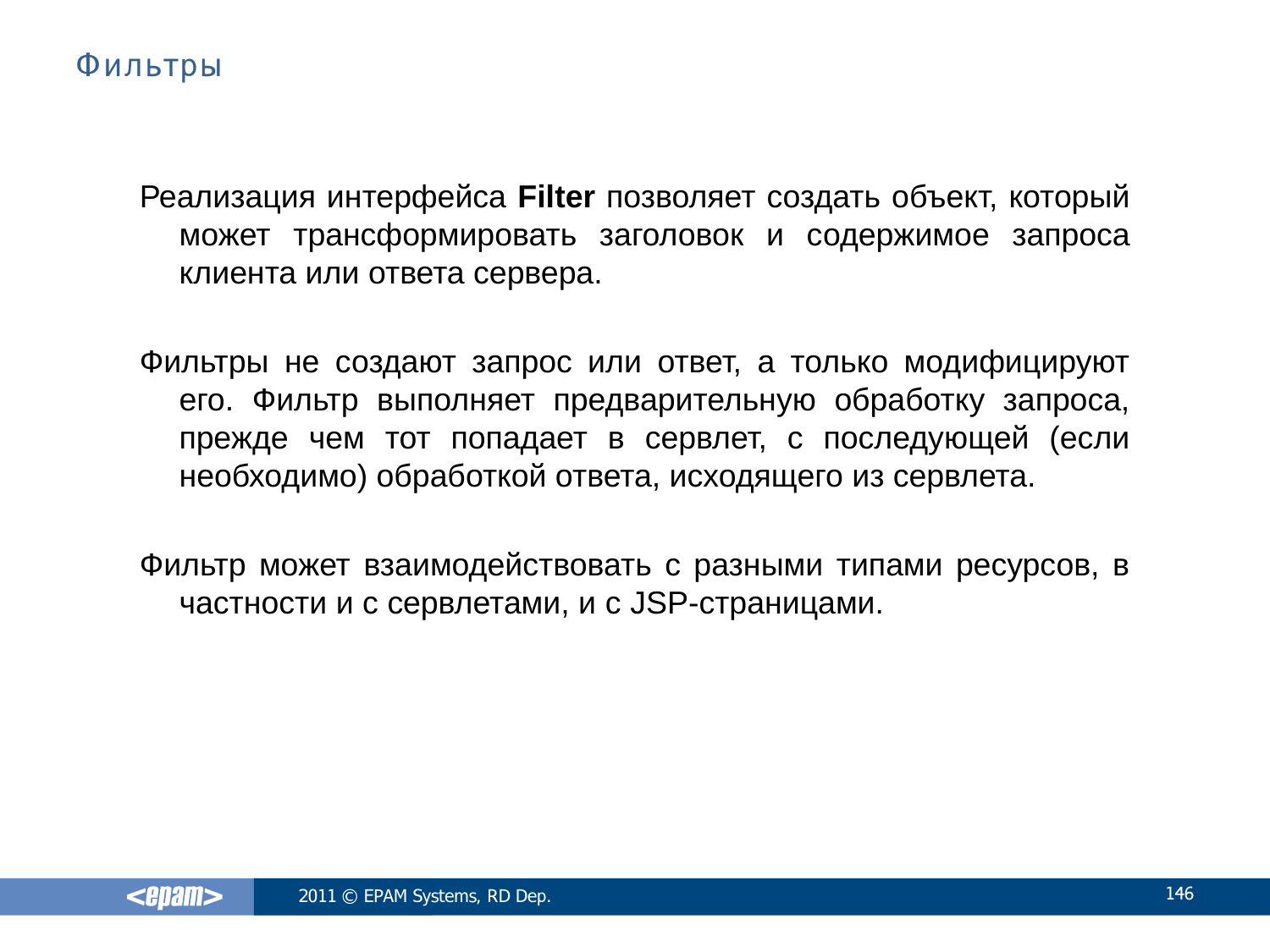

# Фильтры
Реализация интерфейса Filter позволяет создать объект, который может трансформировать заголовок и содержимое запроса клиента или ответа сервера.

Фильтры не создают запрос или ответ, а только модифицируют его. Фильтр выполняет предварительную обработку запроса, прежде чем тот попадает в сервлет, с последующей (если необходимо) обработкой ответа, исходящего из сервлета.

Фильтр может взаимодействовать с разными типами ресурсов, в частности и с сервлетами, и с JSP-страницами.

146
2011 © EPAM Systems, RD Dep.